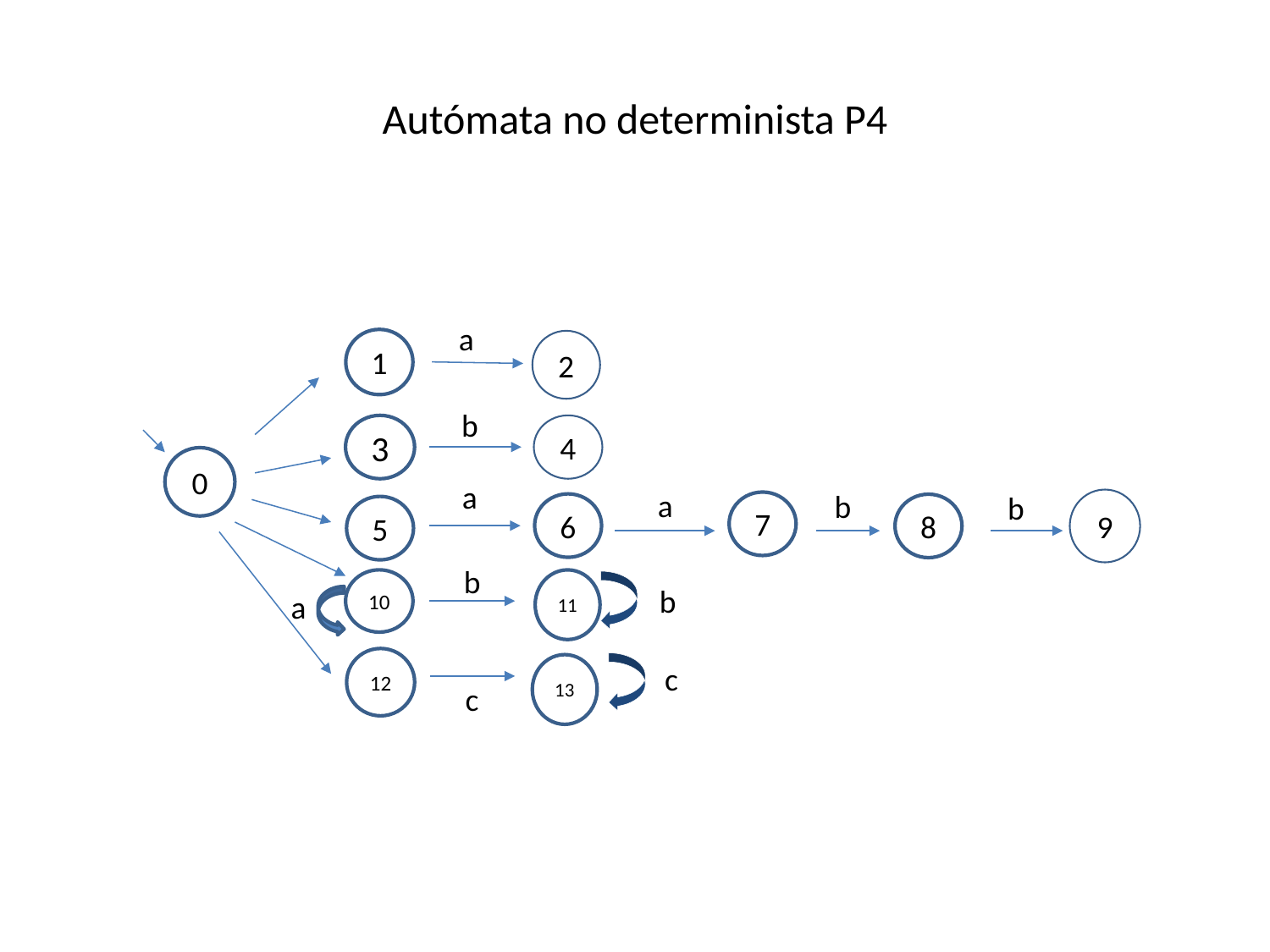

# Autómata no determinista P4
 a
1
2
b
3
4
0
a
a
b
b
9
7
6
8
5
b
10
11

b
a

12
c

13
c